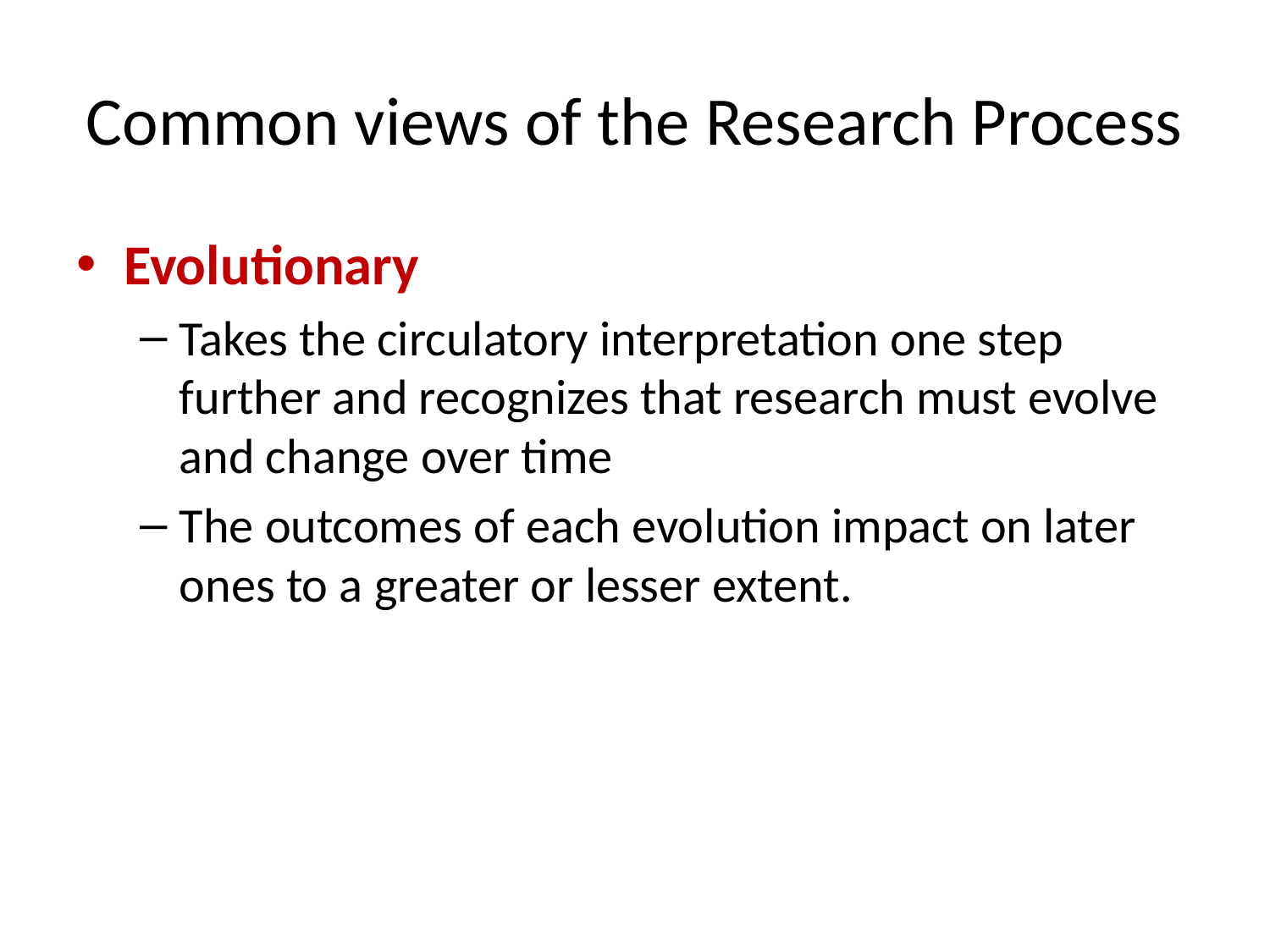

# Common views of the Research Process
Evolutionary
Takes the circulatory interpretation one step further and recognizes that research must evolve and change over time
The outcomes of each evolution impact on later ones to a greater or lesser extent.